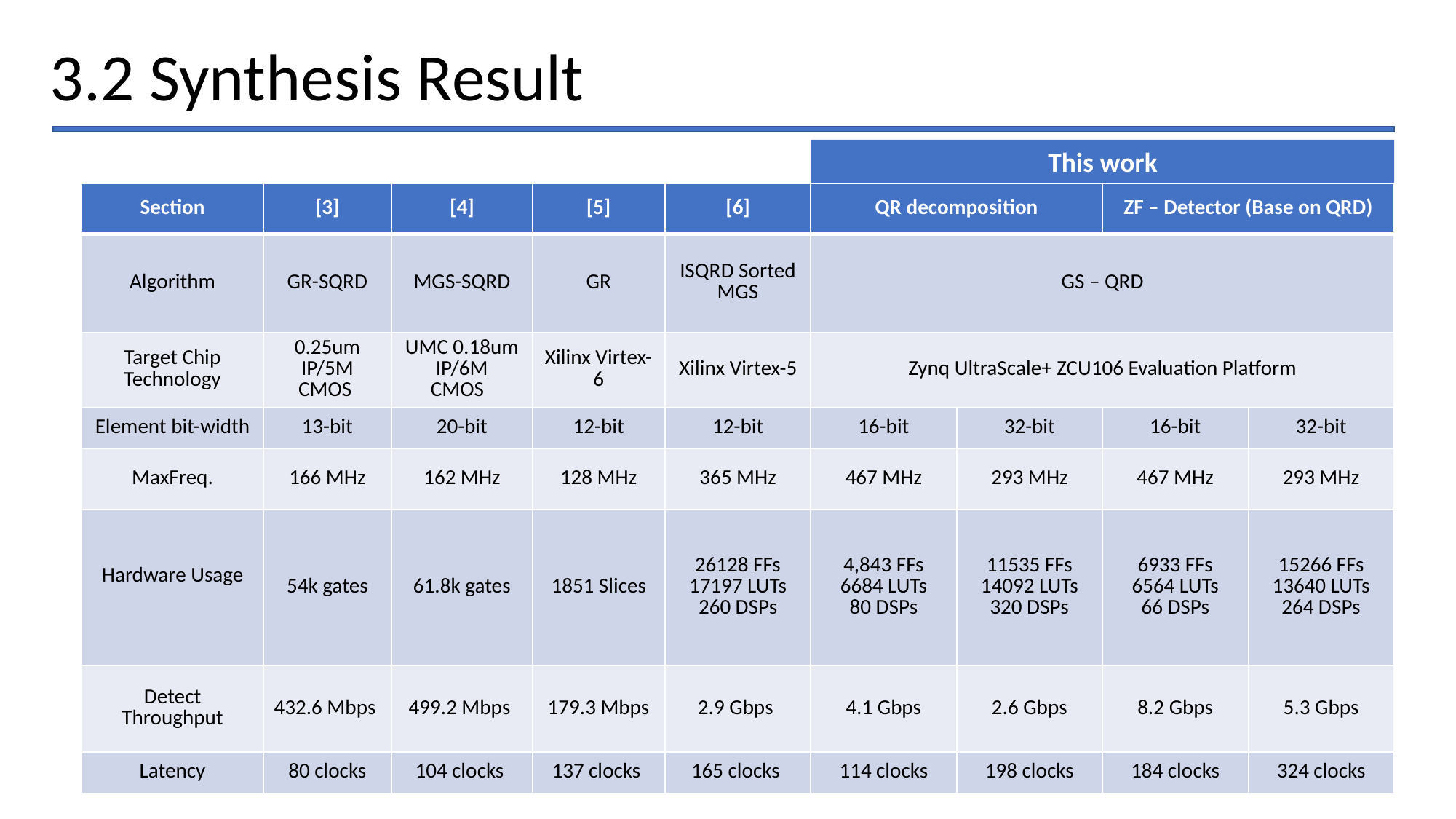

# 3.2 Synthesis Result

This work
| Section | [3] | [4] | [5] | [6] | QR decomposition |  | ZF – Detector (Base on QRD) |  |
| --- | --- | --- | --- | --- | --- | --- | --- | --- |
| Algorithm | GR-SQRD | MGS-SQRD | GR | ISQRD Sorted MGS | GS – QRD |  |  |  |
| Target Chip Technology | 0.25um IP/5M CMOS | UMC 0.18um IP/6M CMOS | Xilinx Virtex-6 | Xilinx Virtex-5 | Zynq UltraScale+ ZCU106 Evaluation Platform |  |  |  |
| Element bit-width | 13-bit | 20-bit | 12-bit | 12-bit | 16-bit | 32-bit | 16-bit | 32-bit |
| MaxFreq. | 166 MHz | 162 MHz | 128 MHz | 365 MHz | 467 MHz | 293 MHz | 467 MHz | 293 MHz |
| Hardware Usage | 54k gates | 61.8k gates | 1851 Slices | 26128 FFs 17197 LUTs 260 DSPs | 4,843 FFs 6684 LUTs 80 DSPs | 11535 FFs 14092 LUTs 320 DSPs | 6933 FFs 6564 LUTs 66 DSPs | 15266 FFs 13640 LUTs 264 DSPs |
| Detect Throughput | 432.6 Mbps | 499.2 Mbps | 179.3 Mbps | 2.9 Gbps | 4.1 Gbps | 2.6 Gbps | 8.2 Gbps | 5.3 Gbps |
| Latency | 80 clocks | 104 clocks | 137 clocks | 165 clocks | 114 clocks | 198 clocks | 184 clocks | 324 clocks |